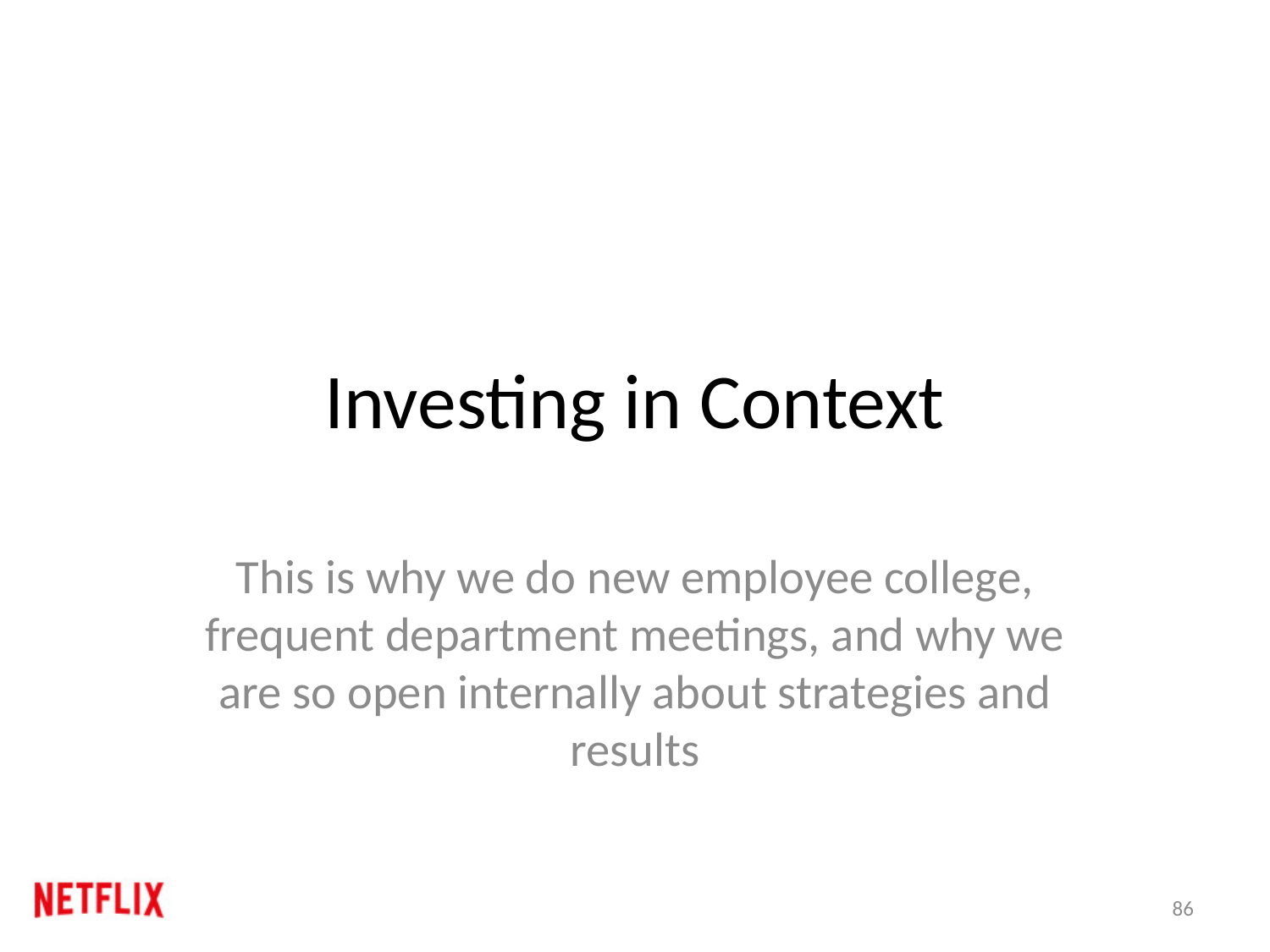

# Investing in Context
This is why we do new employee college, frequent department meetings, and why we are so open internally about strategies and results
86